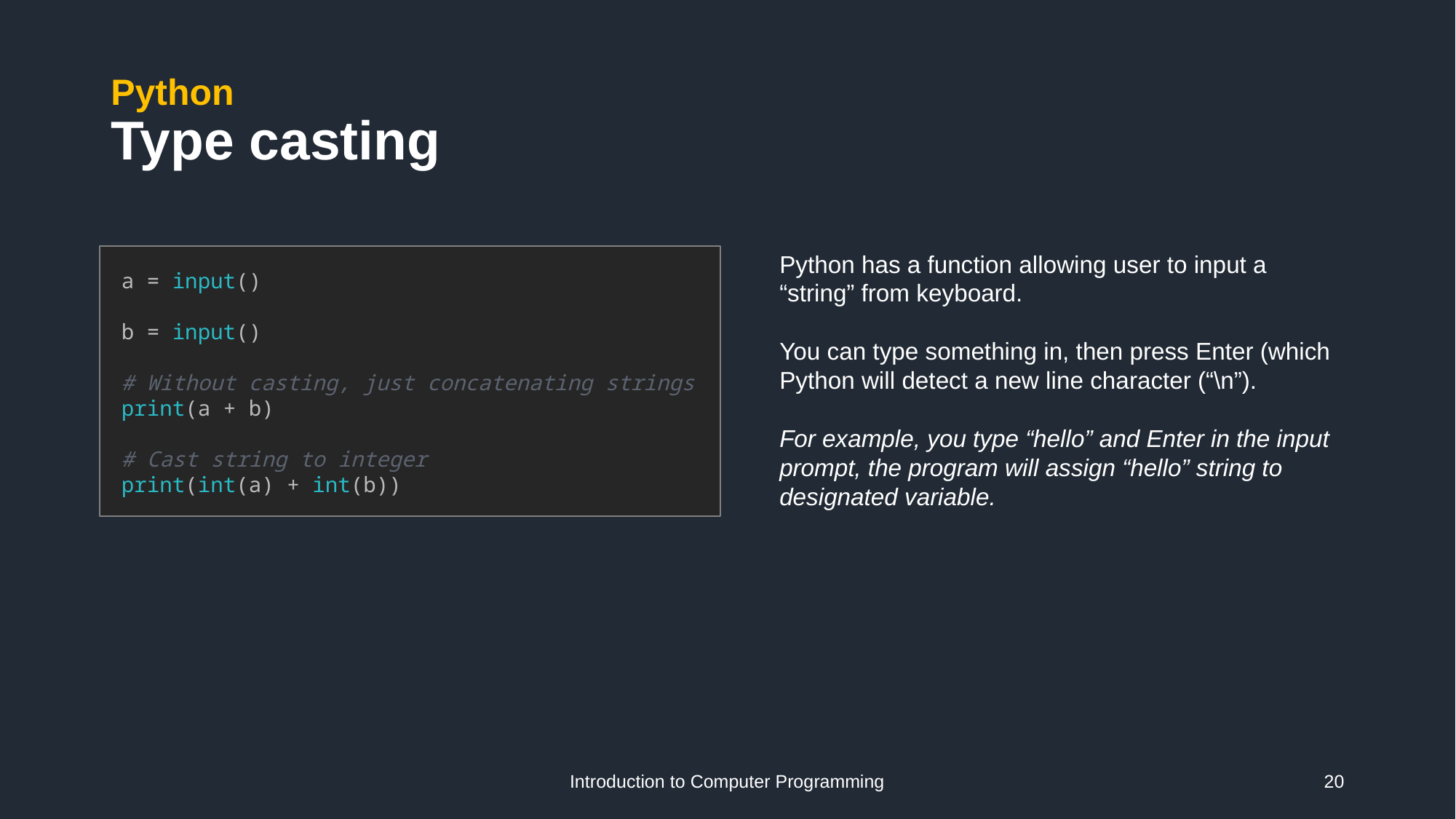

# Python Type casting
Python has a function allowing user to input a “string” from keyboard.

You can type something in, then press Enter (which Python will detect a new line character (“\n”).

For example, you type “hello” and Enter in the input prompt, the program will assign “hello” string to designated variable.
a = input()
b = input()
# Without casting, just concatenating strings
print(a + b)
# Cast string to integer
print(int(a) + int(b))
Introduction to Computer Programming
20